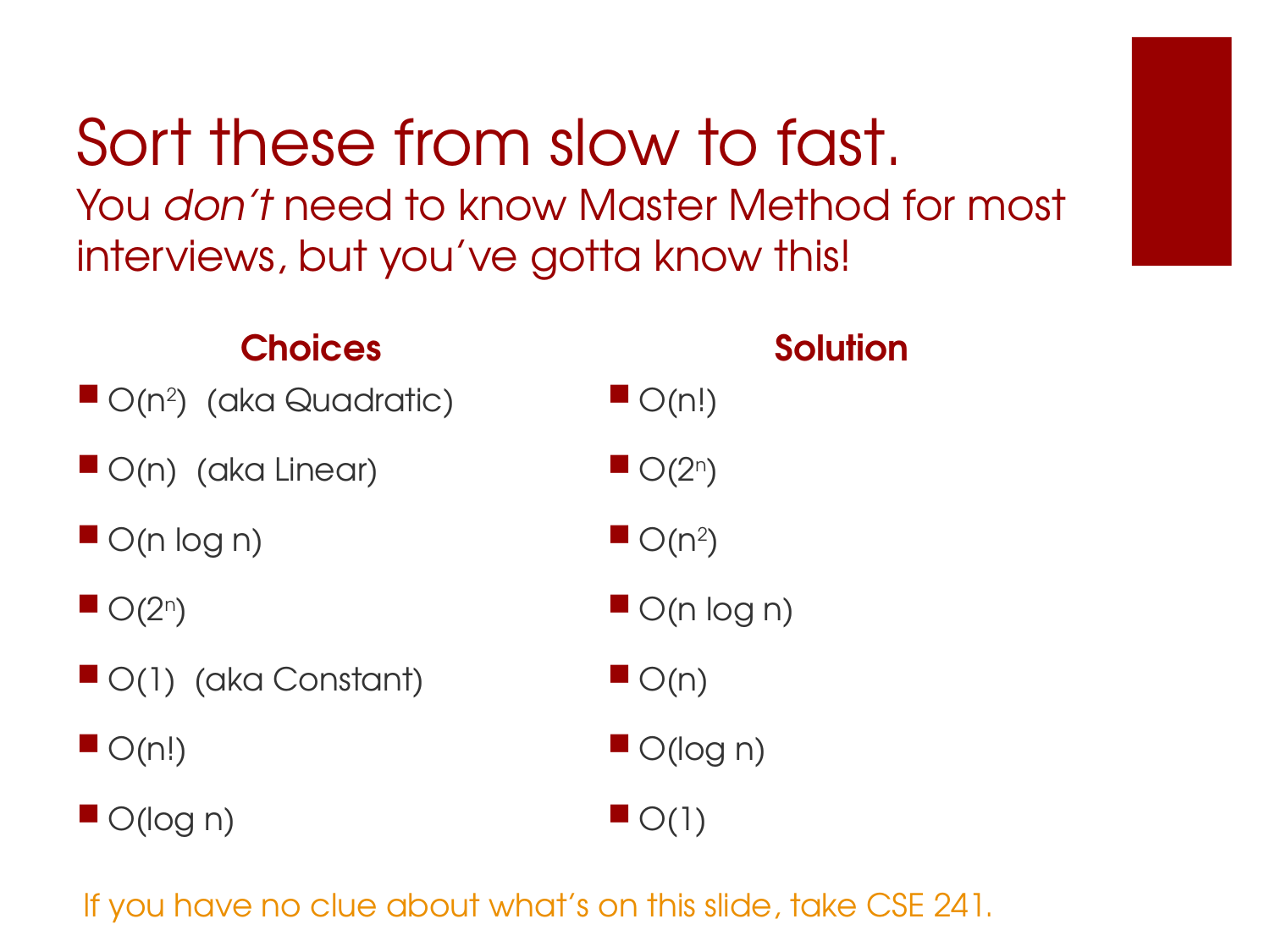

# Sort these from slow to fast. You don’t need to know Master Method for most interviews, but you’ve gotta know this!
Choices
Solution
O(n2)  (aka Quadratic)
O(n)  (aka Linear)
O(n log n)
O(2n)
O(1)  (aka Constant)
O(n!)
O(log n)
O(n!)
O(2n)
O(n2)
O(n log n)
O(n)
O(log n)
O(1)
If you have no clue about what’s on this slide, take CSE 241.